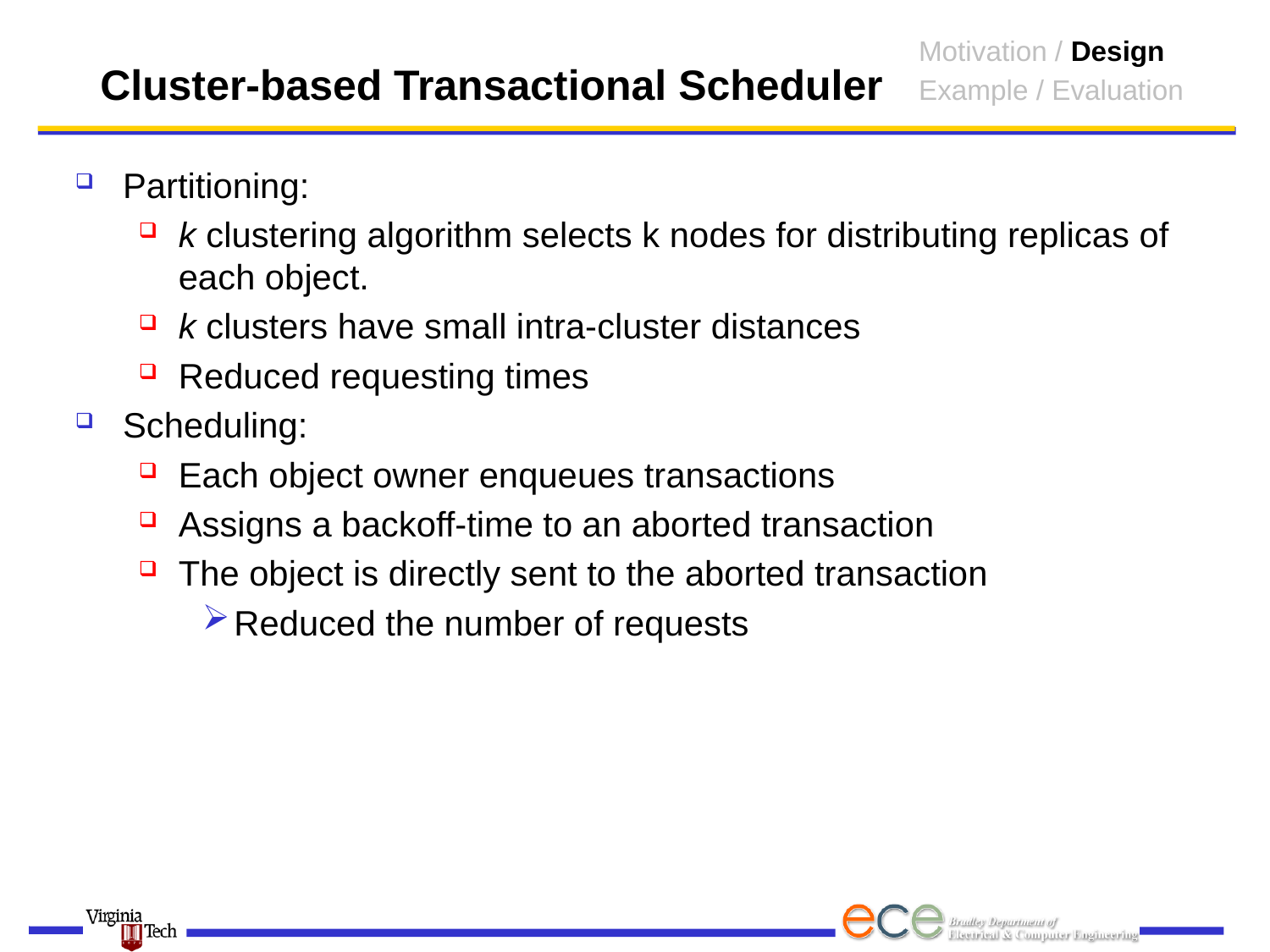

Motivation / Design
Example / Evaluation
# Cluster-based Transactional Scheduler
Partitioning:
k clustering algorithm selects k nodes for distributing replicas of each object.
k clusters have small intra-cluster distances
Reduced requesting times
Scheduling:
Each object owner enqueues transactions
Assigns a backoff-time to an aborted transaction
The object is directly sent to the aborted transaction
Reduced the number of requests